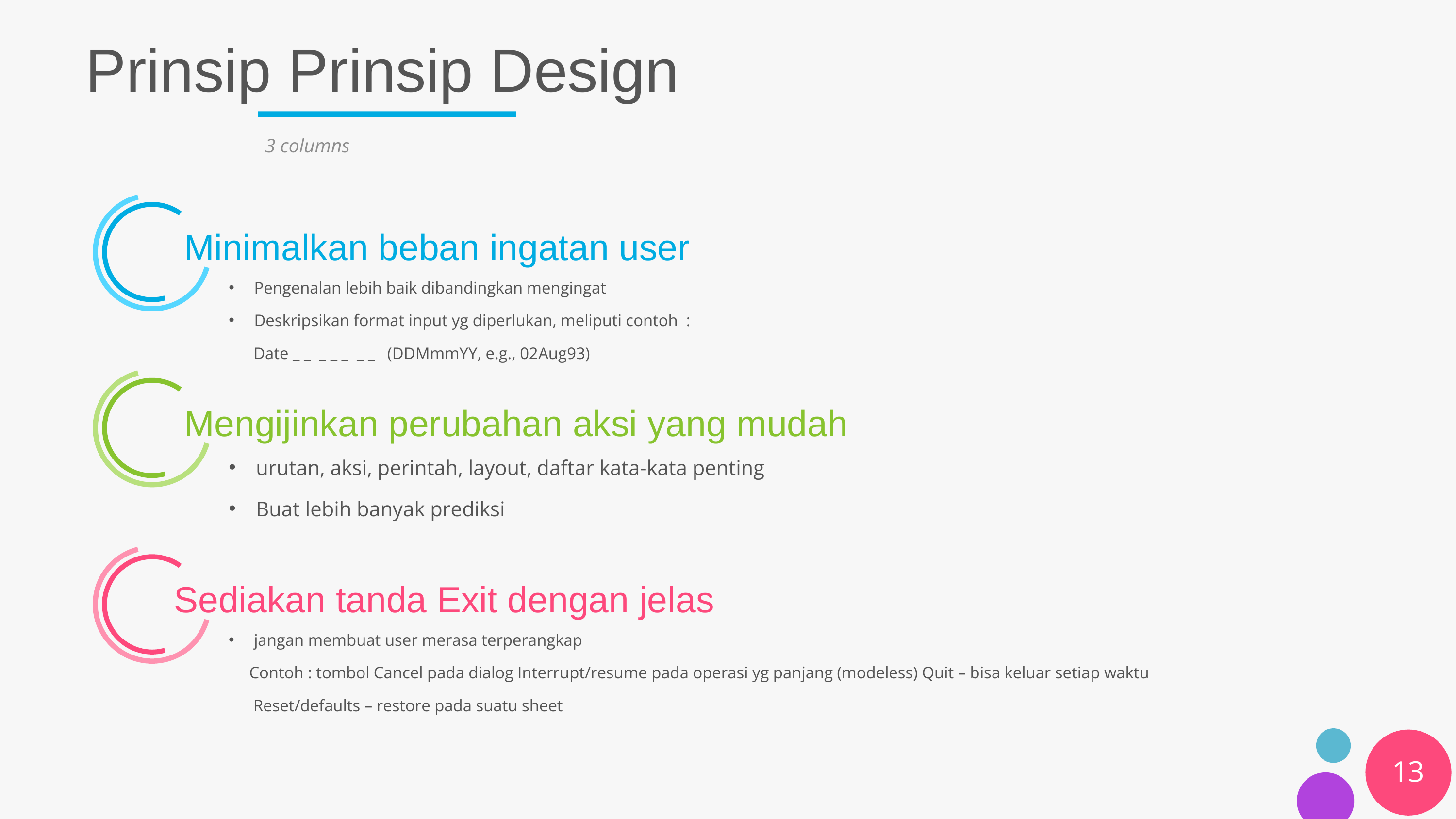

# Prinsip Prinsip Design
3 columns

 Minimalkan beban ingatan user
Pengenalan lebih baik dibandingkan mengingat
Deskripsikan format input yg diperlukan, meliputi contoh  :
      Date _ _ ­ _ _ _ ­ _ _   (DD­Mmm­YY, e.g., 02­Aug­93)
 Mengijinkan perubahan aksi yang mudah
urutan, aksi, perintah, layout, daftar kata­-kata penting
Buat lebih banyak prediksi
Sediakan tanda Exit dengan jelas
jangan membuat user merasa terperangkap
     Contoh : tombol Cancel pada dialog Interrupt/resume pada operasi yg panjang (modeless) Quit – bisa keluar setiap waktu
      Reset/defaults – restore pada suatu sheet
13